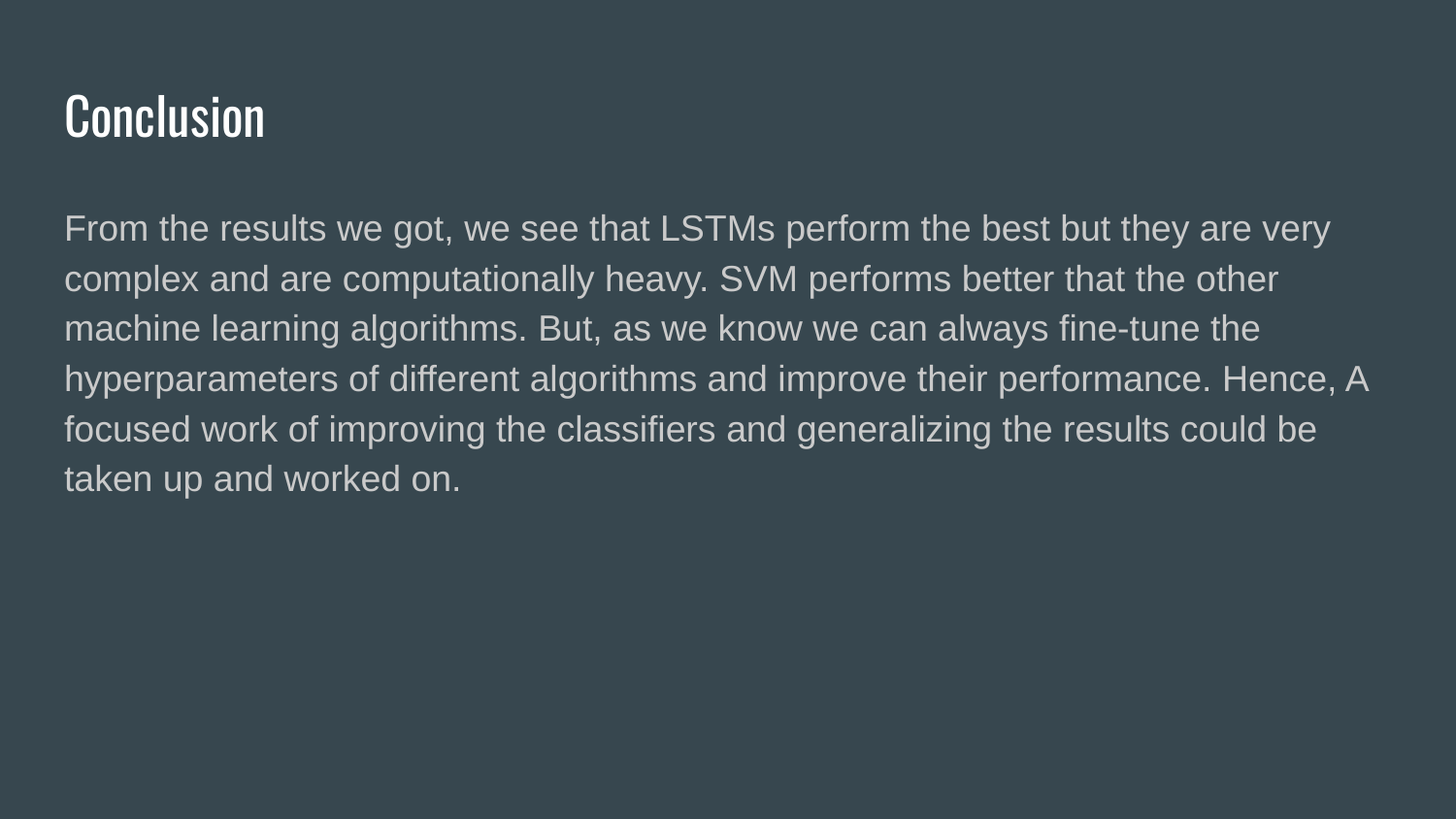

# Conclusion
From the results we got, we see that LSTMs perform the best but they are very complex and are computationally heavy. SVM performs better that the other machine learning algorithms. But, as we know we can always fine-tune the hyperparameters of different algorithms and improve their performance. Hence, A focused work of improving the classifiers and generalizing the results could be taken up and worked on.